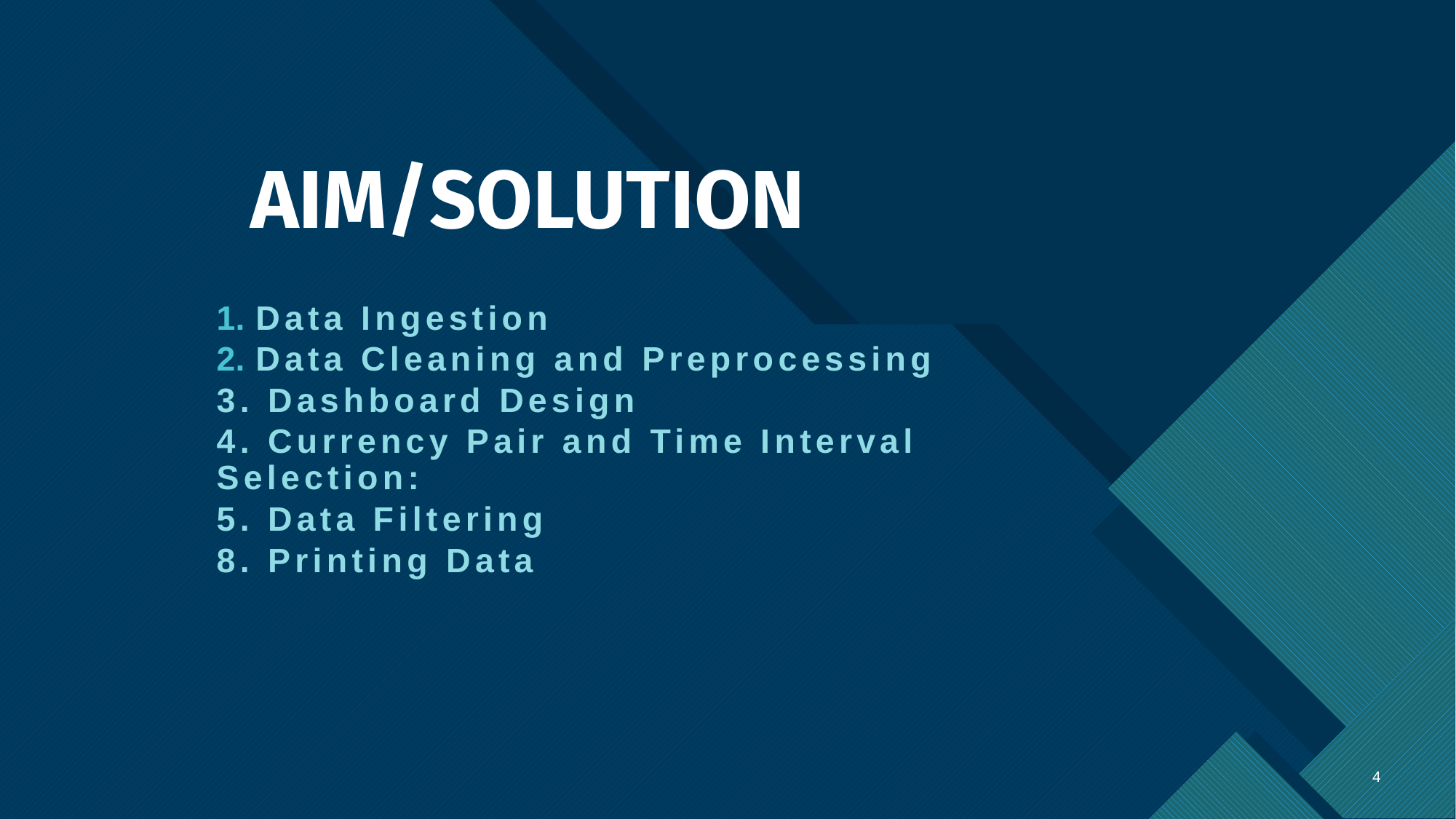

# AIM/SOLUTION
Data Ingestion
Data Cleaning and Preprocessing
3. Dashboard Design
4. Currency Pair and Time Interval Selection:
5. Data Filtering
8. Printing Data

4